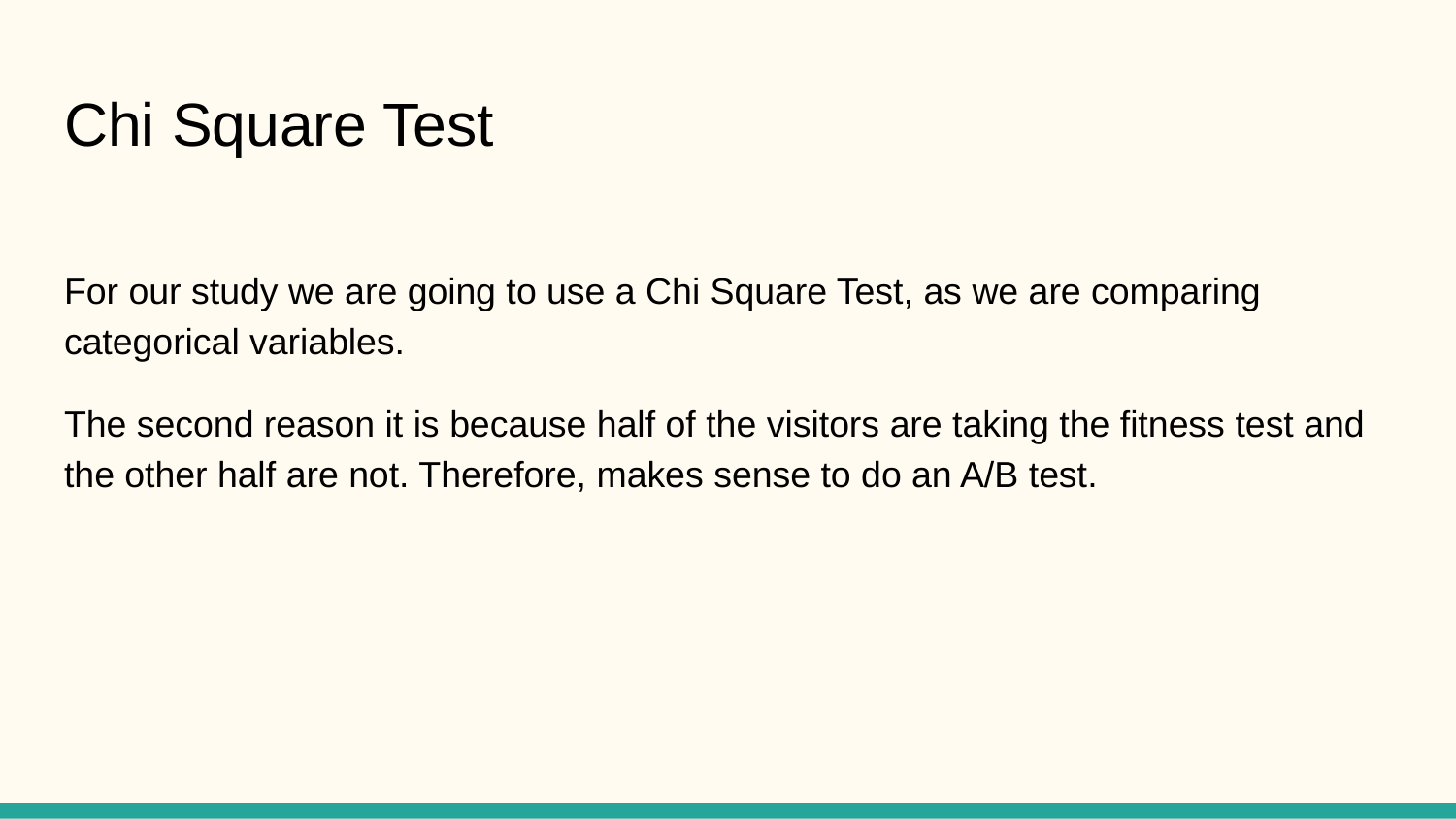

# Chi Square Test
For our study we are going to use a Chi Square Test, as we are comparing categorical variables.
The second reason it is because half of the visitors are taking the fitness test and the other half are not. Therefore, makes sense to do an A/B test.